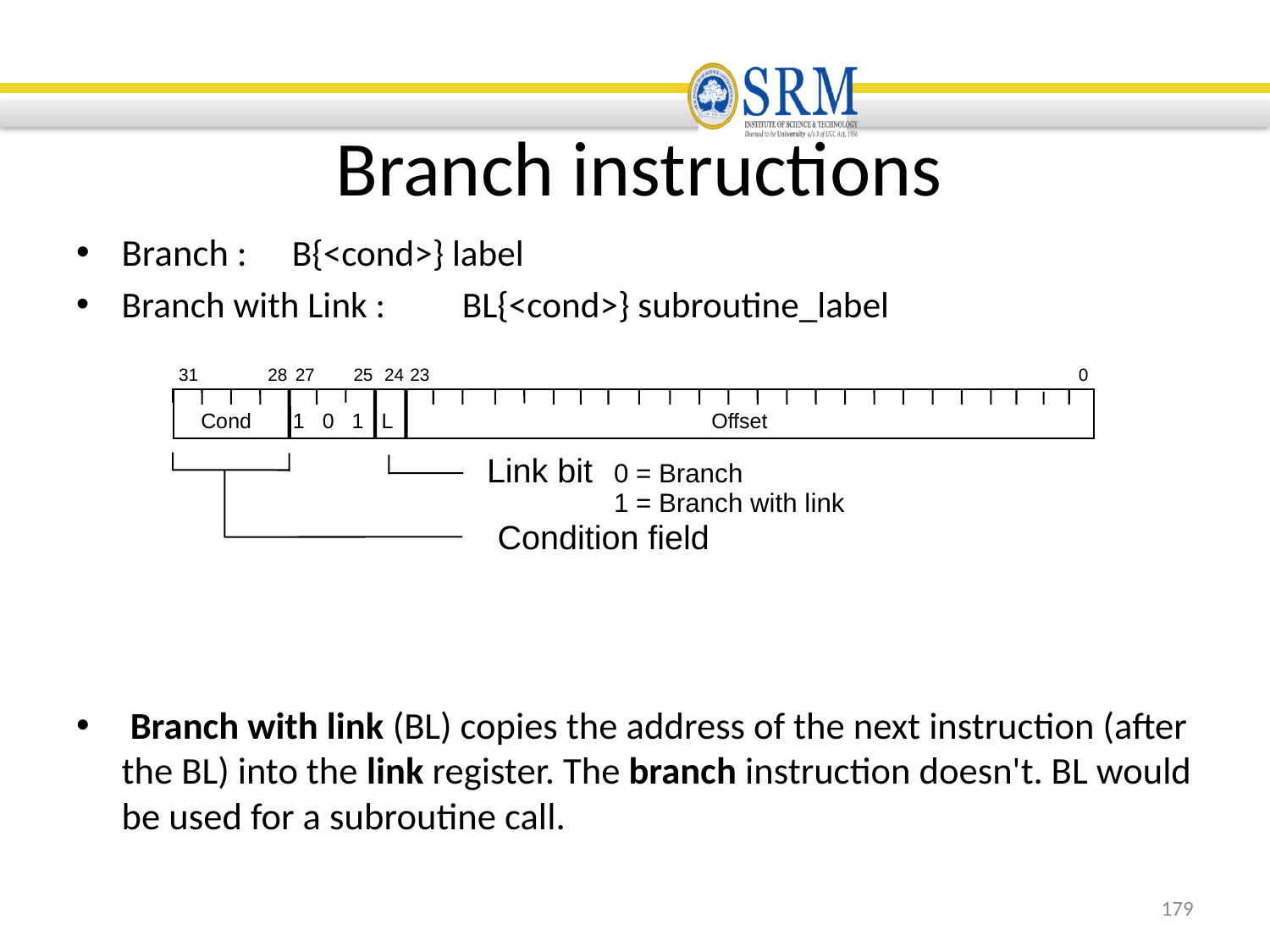

# Branch instructions
Branch :		B{<cond>} label
Branch with Link :	BL{<cond>} subroutine_label

 Branch with link (BL) copies the address of the next instruction (after the BL) into the link register. The branch instruction doesn't. BL would be used for a subroutine call.
31
28
27
25
24
23
0

 Cond       1   0   1   L                                                      Offset
Link bit	0 = Branch
	1 = Branch with link

Condition field

179